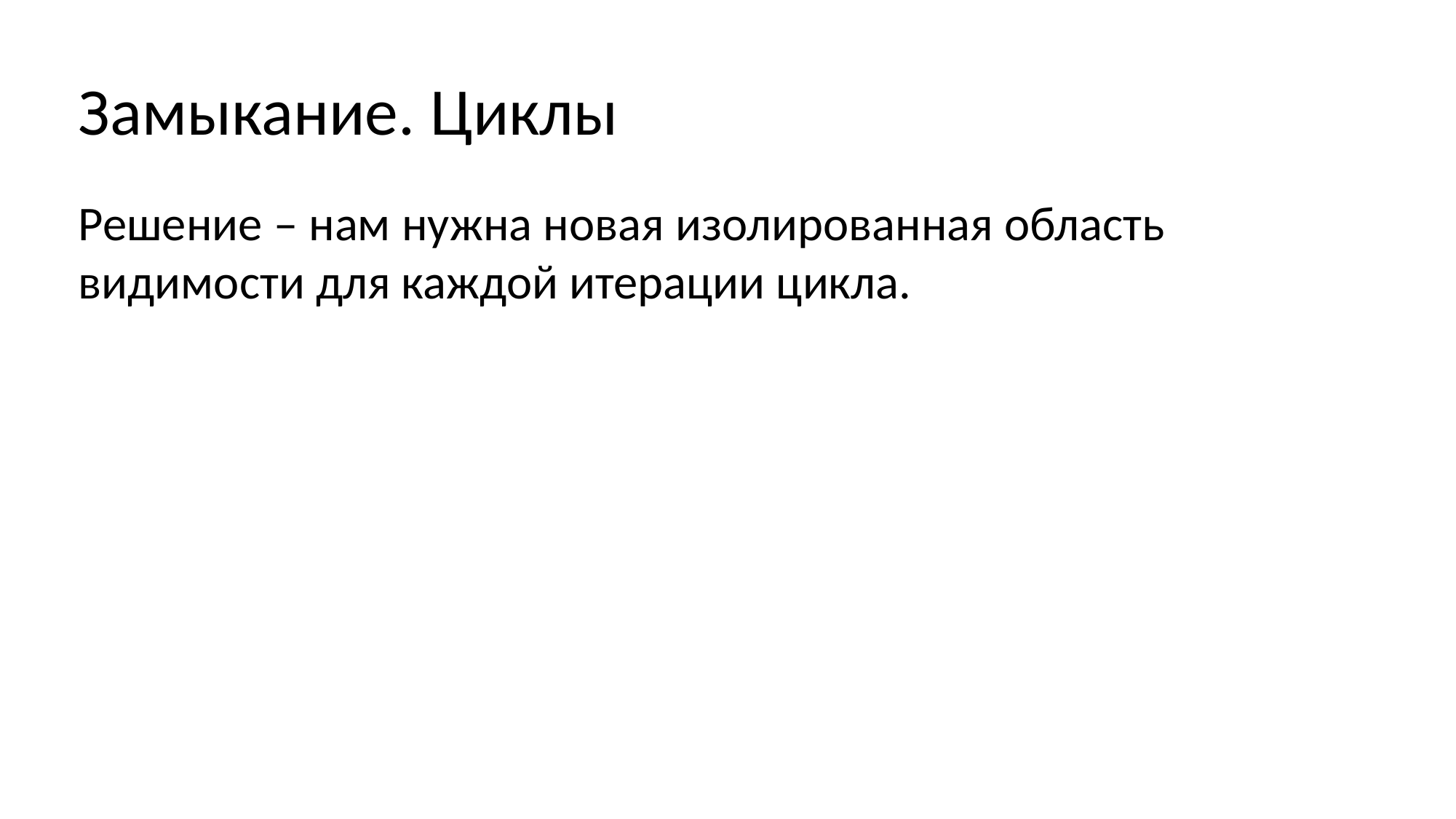

Замыкание. Циклы
Решение – нам нужна новая изолированная область видимости для каждой итерации цикла.